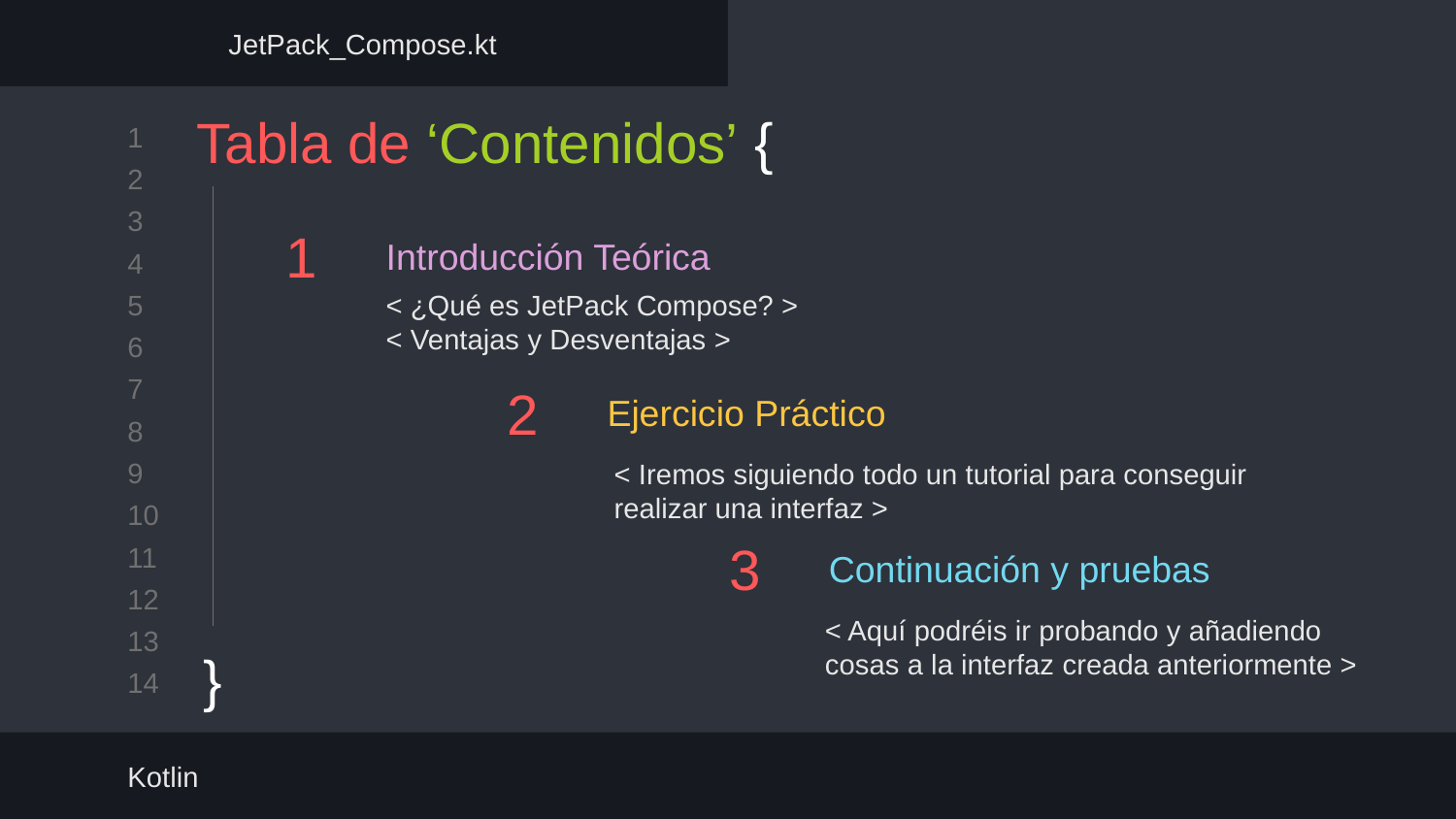

JetPack_Compose.kt
Tabla de ‘Contenidos’ {
}
# 1
Introducción Teórica
< ¿Qué es JetPack Compose? >
< Ventajas y Desventajas >
Ejercicio Práctico
2
< Iremos siguiendo todo un tutorial para conseguir realizar una interfaz >
Continuación y pruebas
3
< Aquí podréis ir probando y añadiendo cosas a la interfaz creada anteriormente >
Kotlin